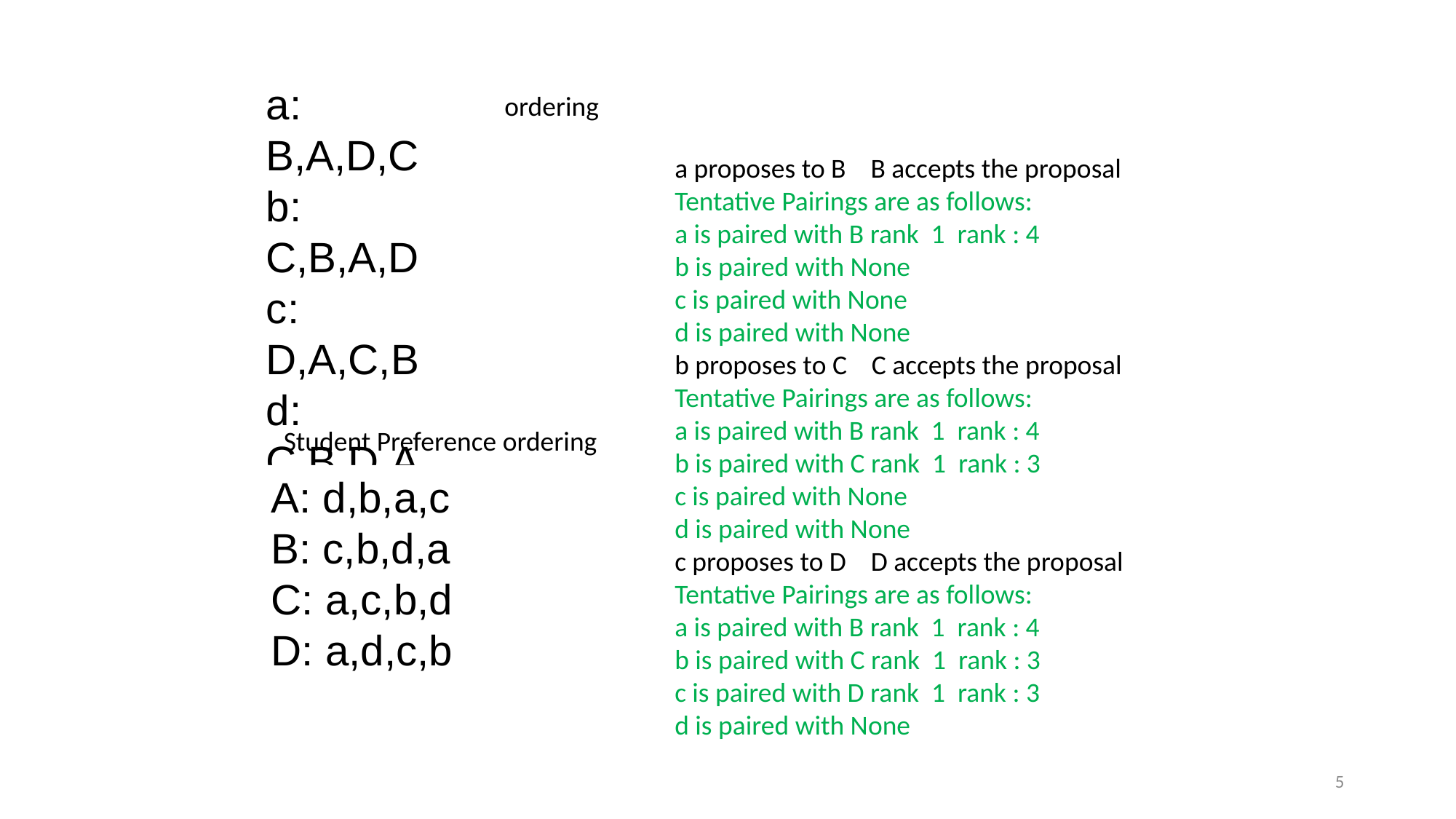

# Company preference ordering
a proposes to B    B accepts the proposal
Tentative Pairings are as follows:
a is paired with B rank  1  rank : 4
b is paired with None
c is paired with None
d is paired with None
b proposes to C    C accepts the proposal
Tentative Pairings are as follows:
a is paired with B rank  1  rank : 4
b is paired with C rank  1  rank : 3
c is paired with None
d is paired with None
c proposes to D    D accepts the proposal
Tentative Pairings are as follows:
a is paired with B rank  1  rank : 4
b is paired with C rank  1  rank : 3
c is paired with D rank  1  rank : 3
d is paired with None
a:      B,A,D,C
b:      C,B,A,D
c:      D,A,C,B
d:      C,B,D,A
Student Preference ordering
A: d,b,a,c
B: c,b,d,a
C: a,c,b,d
D: a,d,c,b
5